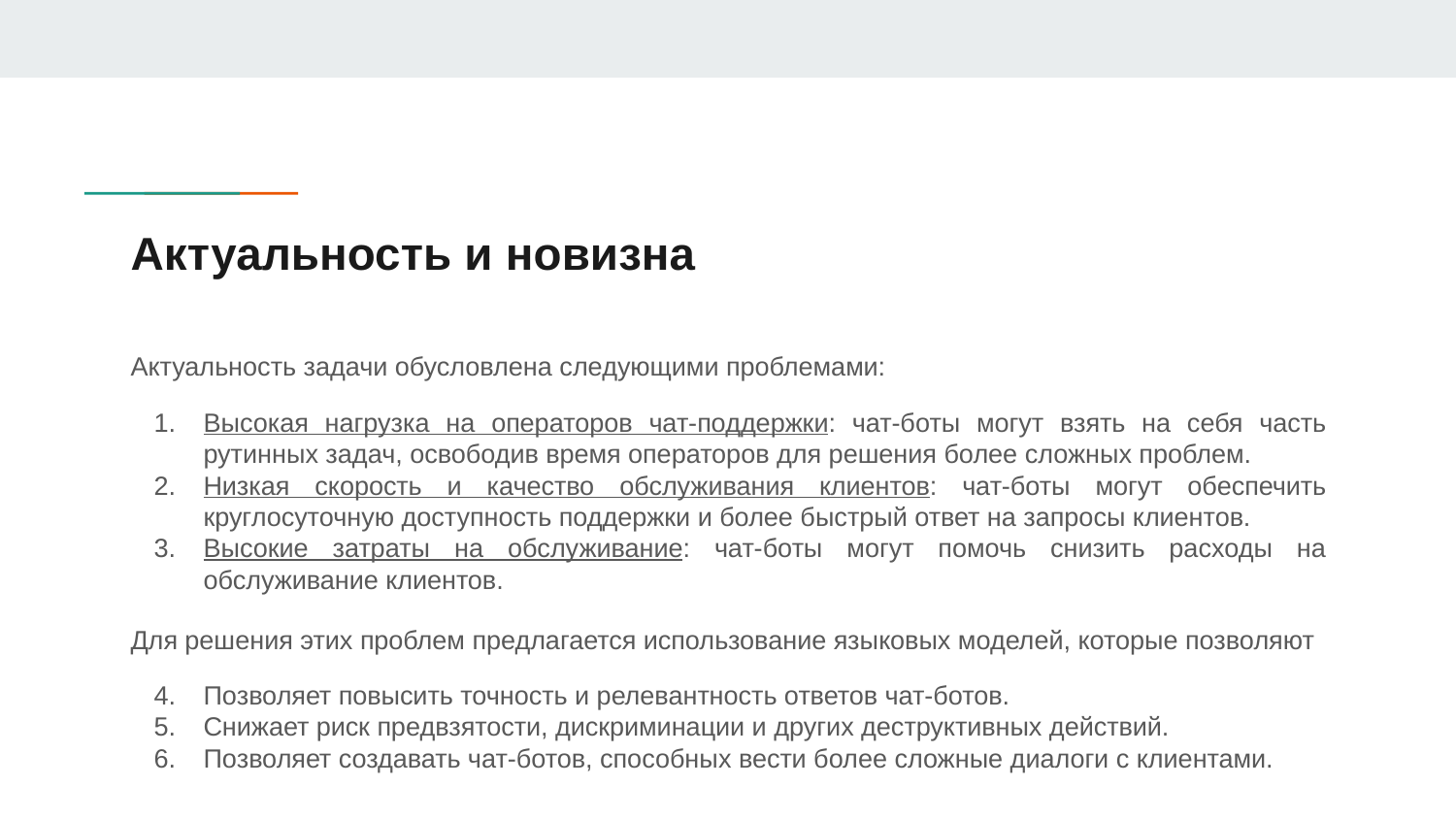

# Актуальность и новизна
Актуальность задачи обусловлена следующими проблемами:
Высокая нагрузка на операторов чат-поддержки: чат-боты могут взять на себя часть рутинных задач, освободив время операторов для решения более сложных проблем.
Низкая скорость и качество обслуживания клиентов: чат-боты могут обеспечить круглосуточную доступность поддержки и более быстрый ответ на запросы клиентов.
Высокие затраты на обслуживание: чат-боты могут помочь снизить расходы на обслуживание клиентов.
Для решения этих проблем предлагается использование языковых моделей, которые позволяют
Позволяет повысить точность и релевантность ответов чат-ботов.
Снижает риск предвзятости, дискриминации и других деструктивных действий.
Позволяет создавать чат-ботов, способных вести более сложные диалоги с клиентами.